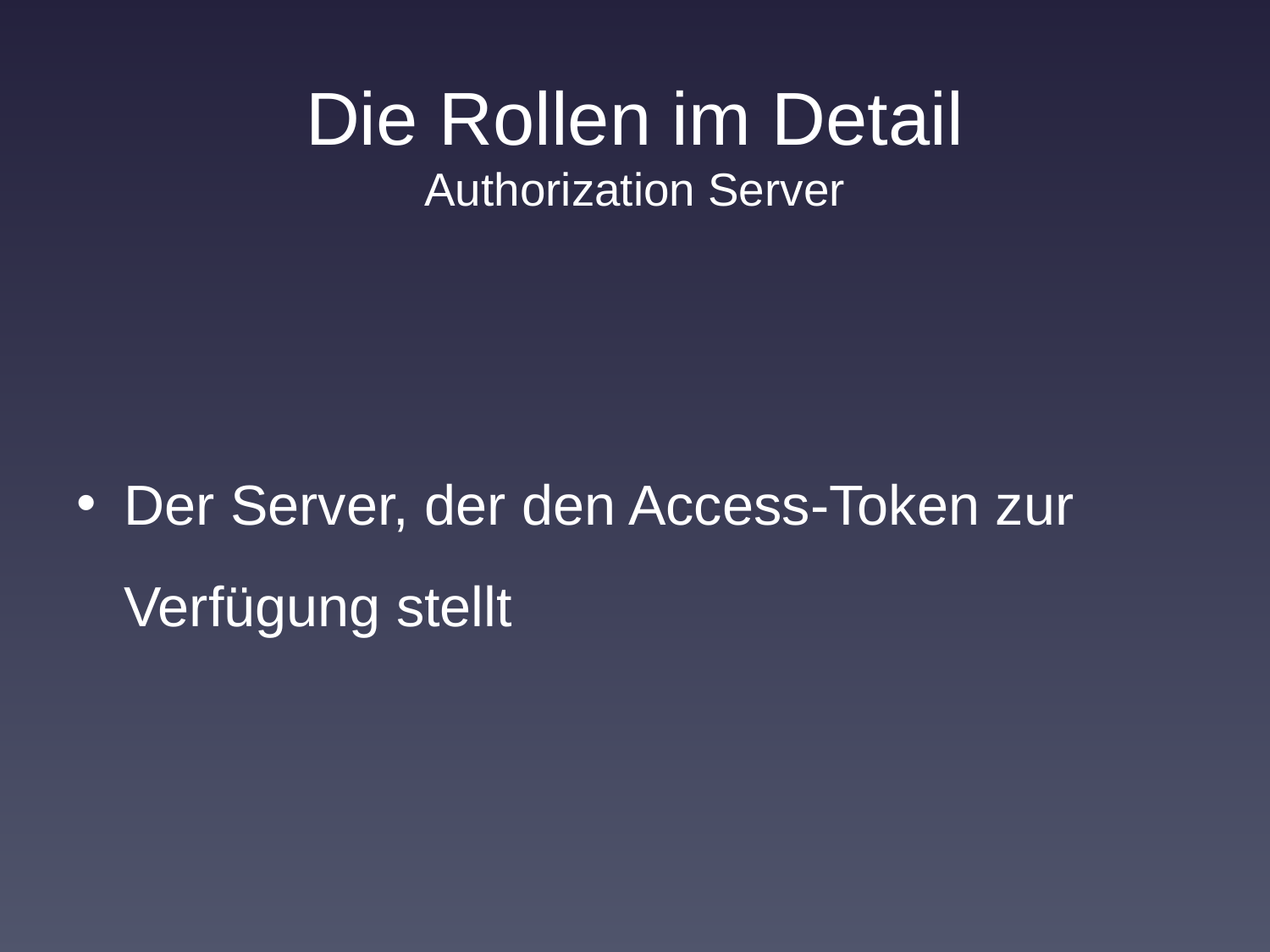

# Die Rollen im Detail Authorization Server
Der Server, der den Access-Token zur Verfügung stellt